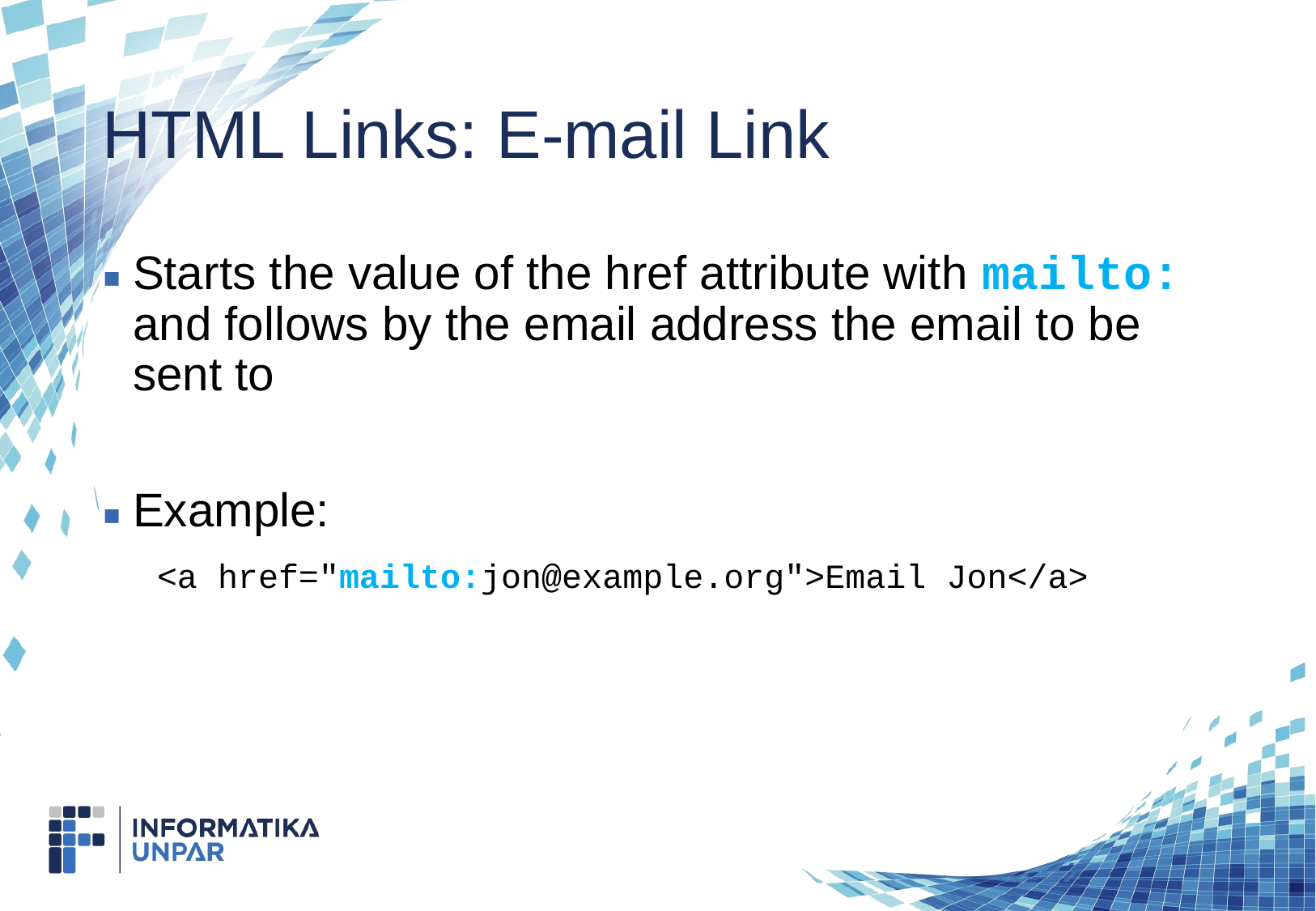

# HTML Links: E-mail Link
Starts the value of the href attribute with mailto: and follows by the email address the email to be sent to

Example:
	 <a href="mailto:jon@example.org">Email Jon</a>